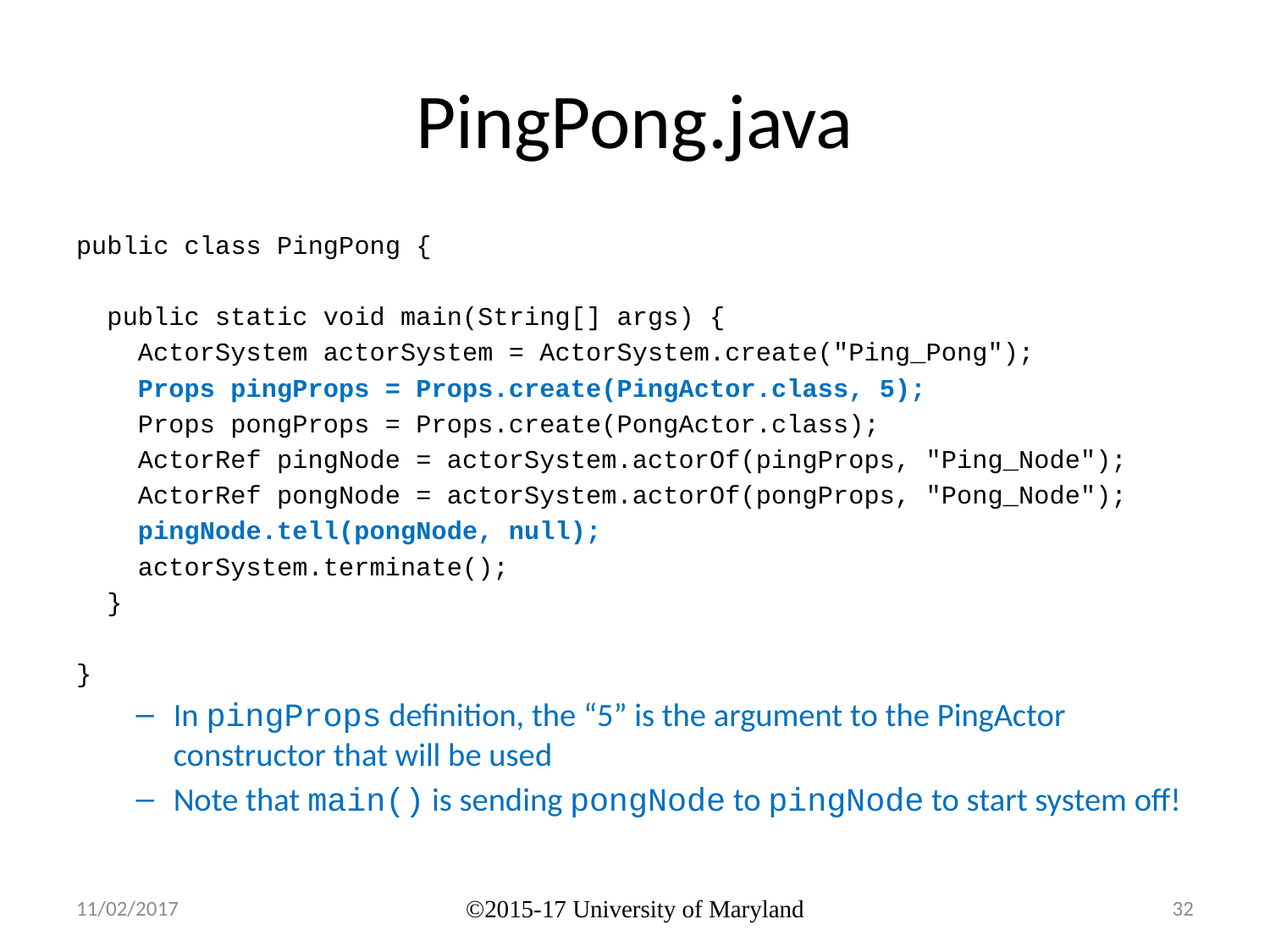

# PingPong.java
public class PingPong {

  public static void main(String[] args) {
    ActorSystem actorSystem = ActorSystem.create("Ping_Pong");
    Props pingProps = Props.create(PingActor.class, 5);
    Props pongProps = Props.create(PongActor.class);
    ActorRef pingNode = actorSystem.actorOf(pingProps, "Ping_Node");
    ActorRef pongNode = actorSystem.actorOf(pongProps, "Pong_Node");
    pingNode.tell(pongNode, null);
    actorSystem.terminate();
  }

}
In pingProps definition, the “5” is the argument to the PingActor constructor that will be used
Note that main() is sending pongNode to pingNode to start system off!

11/02/2017
©2015-17 University of Maryland
32